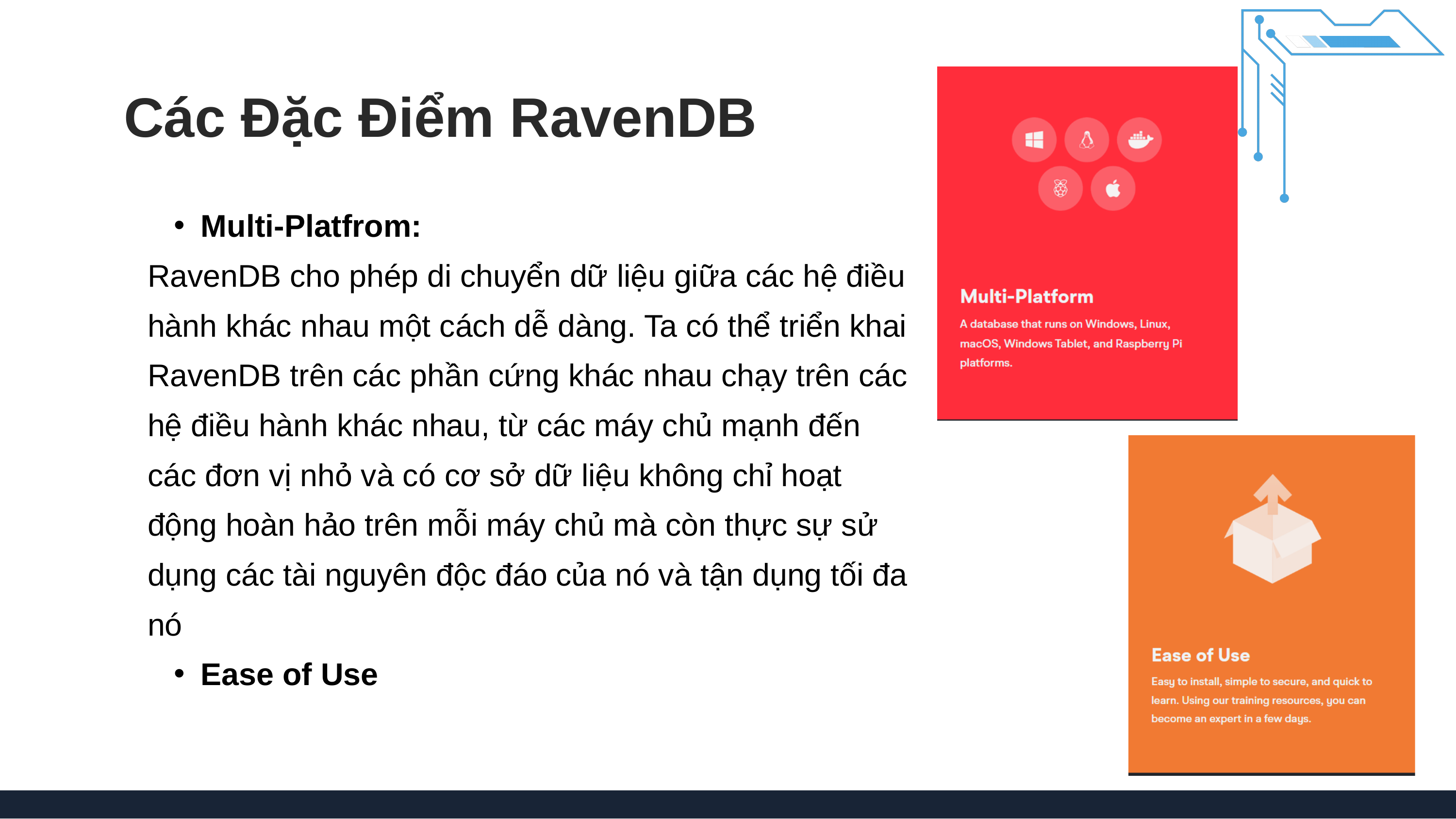

Các Đặc Điểm RavenDB
Multi-Platfrom:
RavenDB cho phép di chuyển dữ liệu giữa các hệ điều hành khác nhau một cách dễ dàng. Ta có thể triển khai RavenDB trên các phần cứng khác nhau chạy trên các hệ điều hành khác nhau, từ các máy chủ mạnh đến các đơn vị nhỏ và có cơ sở dữ liệu không chỉ hoạt động hoàn hảo trên mỗi máy chủ mà còn thực sự sử dụng các tài nguyên độc đáo của nó và tận dụng tối đa nó
Ease of Use